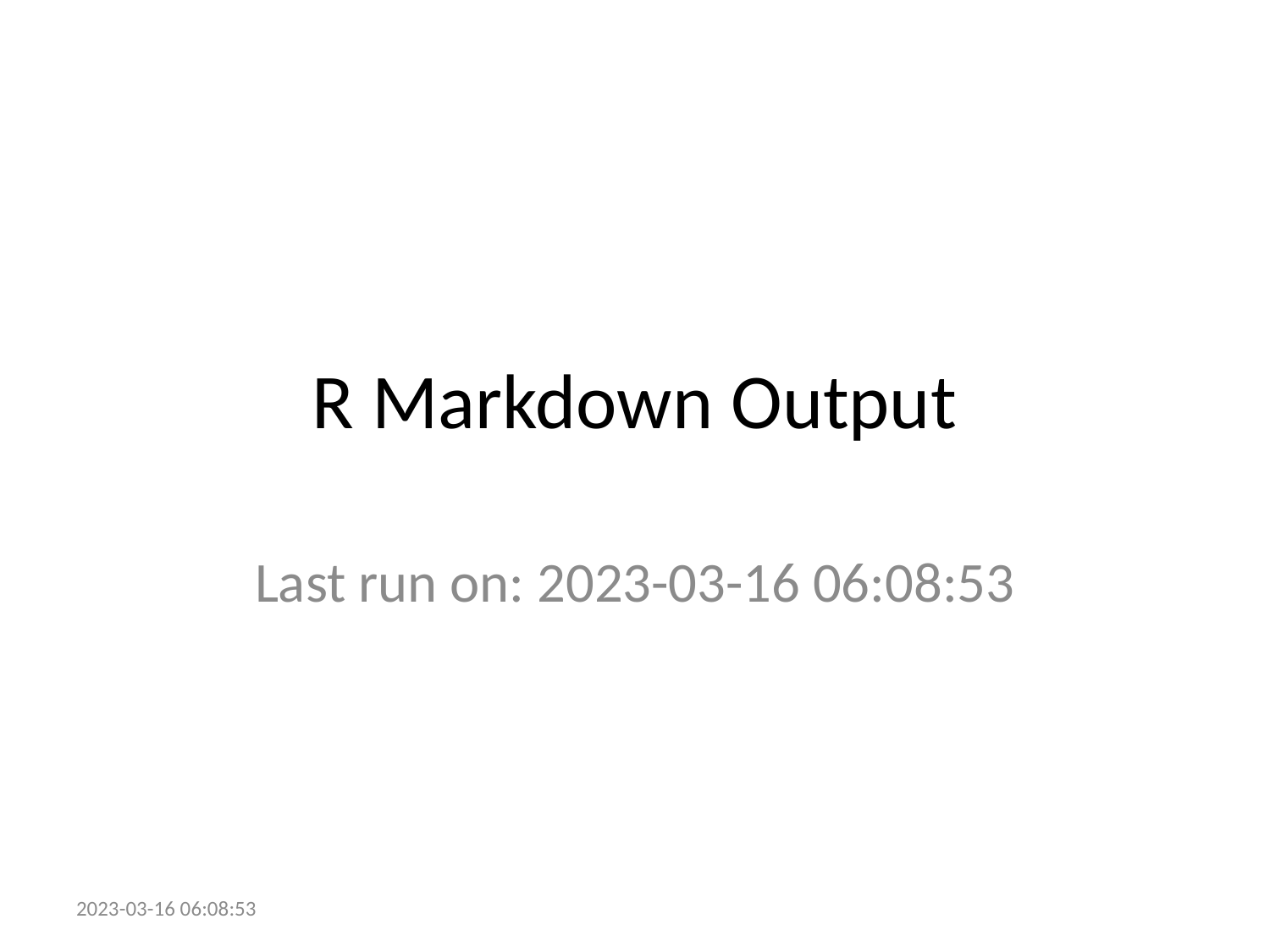

# R Markdown Output
Last run on: 2023-03-16 06:08:53
2023-03-16 06:08:53